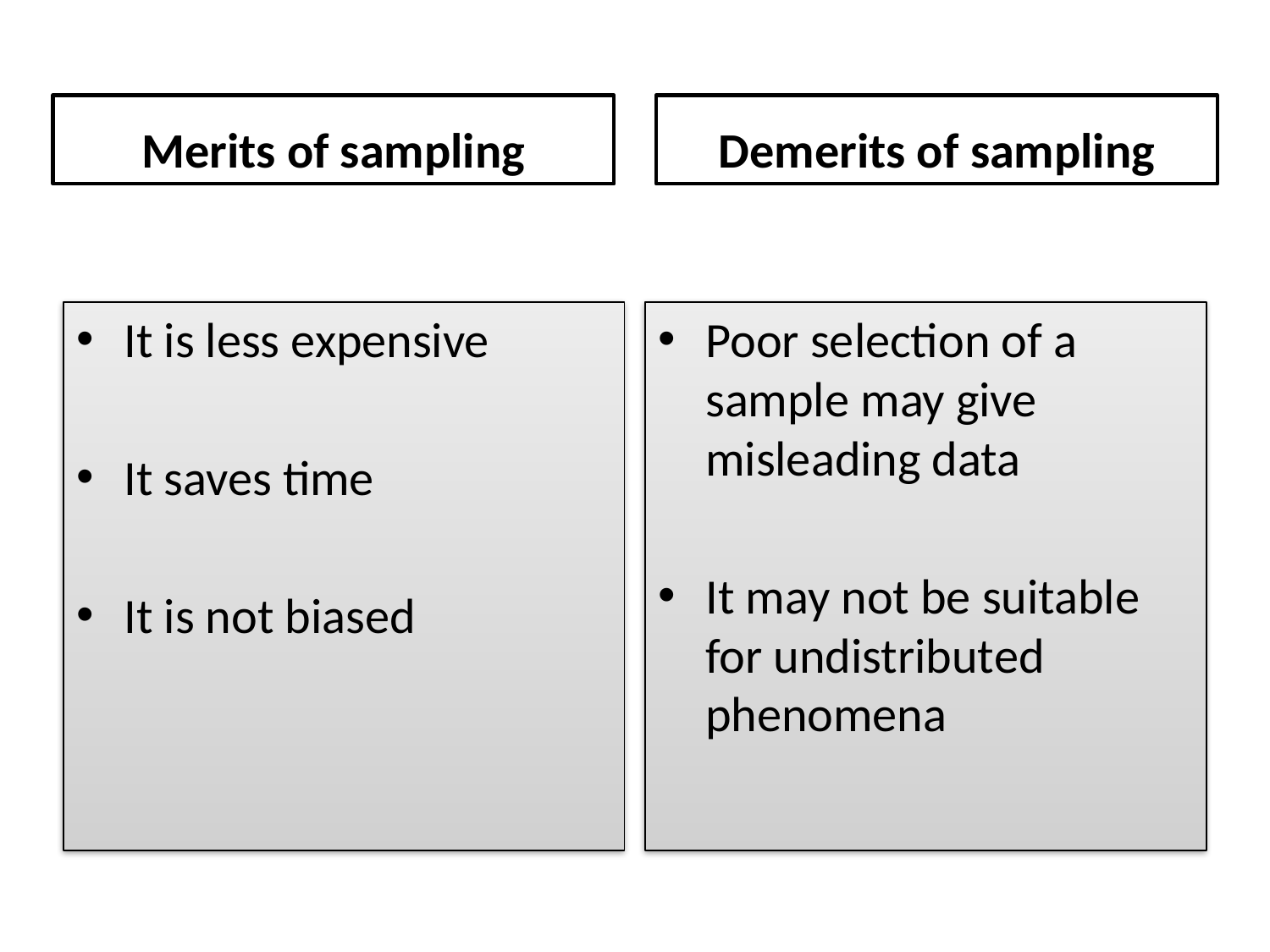

Merits of sampling
Demerits of sampling
It is less expensive

It saves time

It is not biased
Poor selection of a sample may give misleading data

It may not be suitable for undistributed phenomena